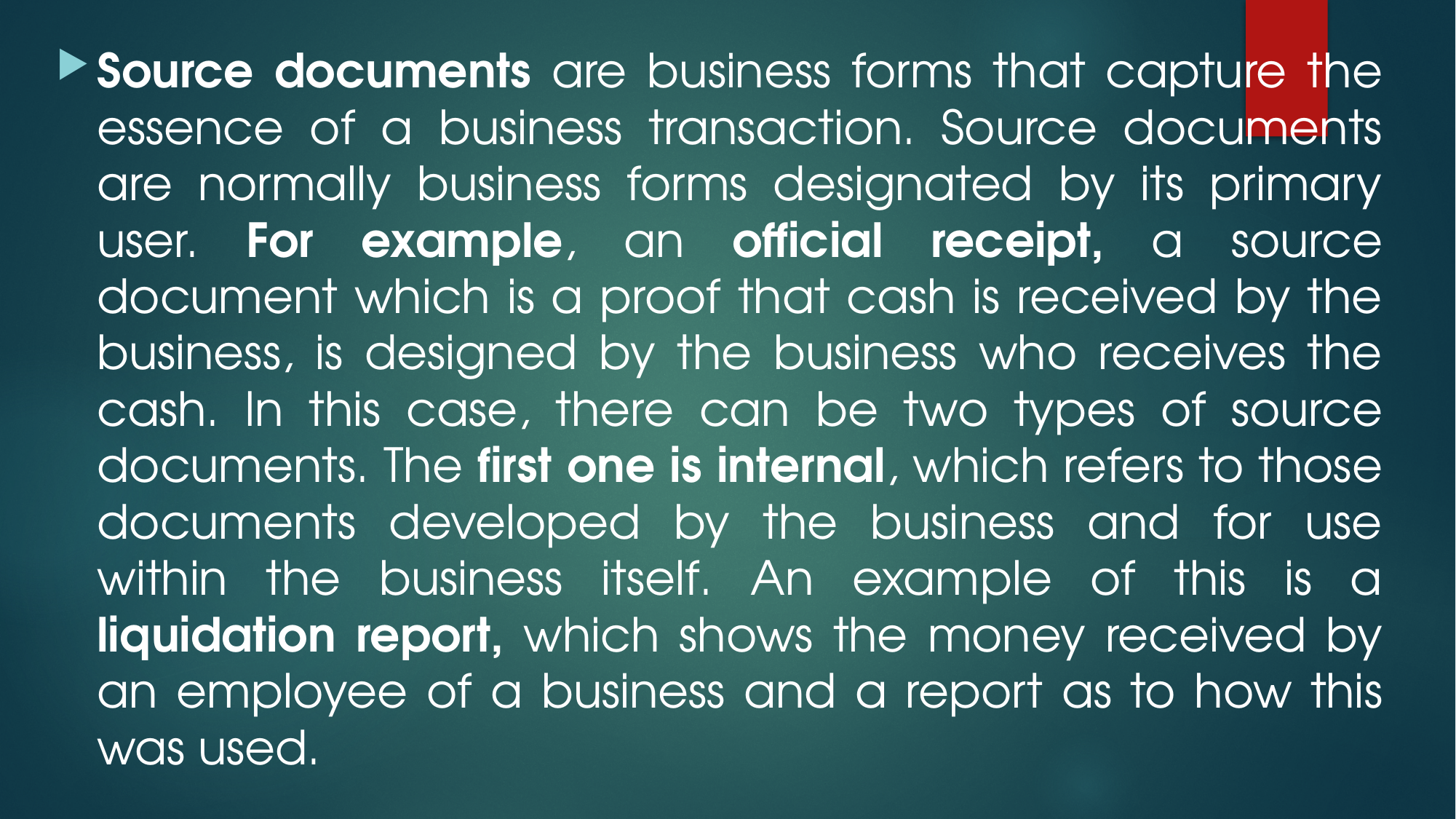

Source documents are business forms that capture the essence of a business transaction. Source documents are normally business forms designated by its primary user. For example, an official receipt, a source document which is a proof that cash is received by the business, is designed by the business who receives the cash. In this case, there can be two types of source documents. The first one is internal, which refers to those documents developed by the business and for use within the business itself. An example of this is a liquidation report, which shows the money received by an employee of a business and a report as to how this was used.